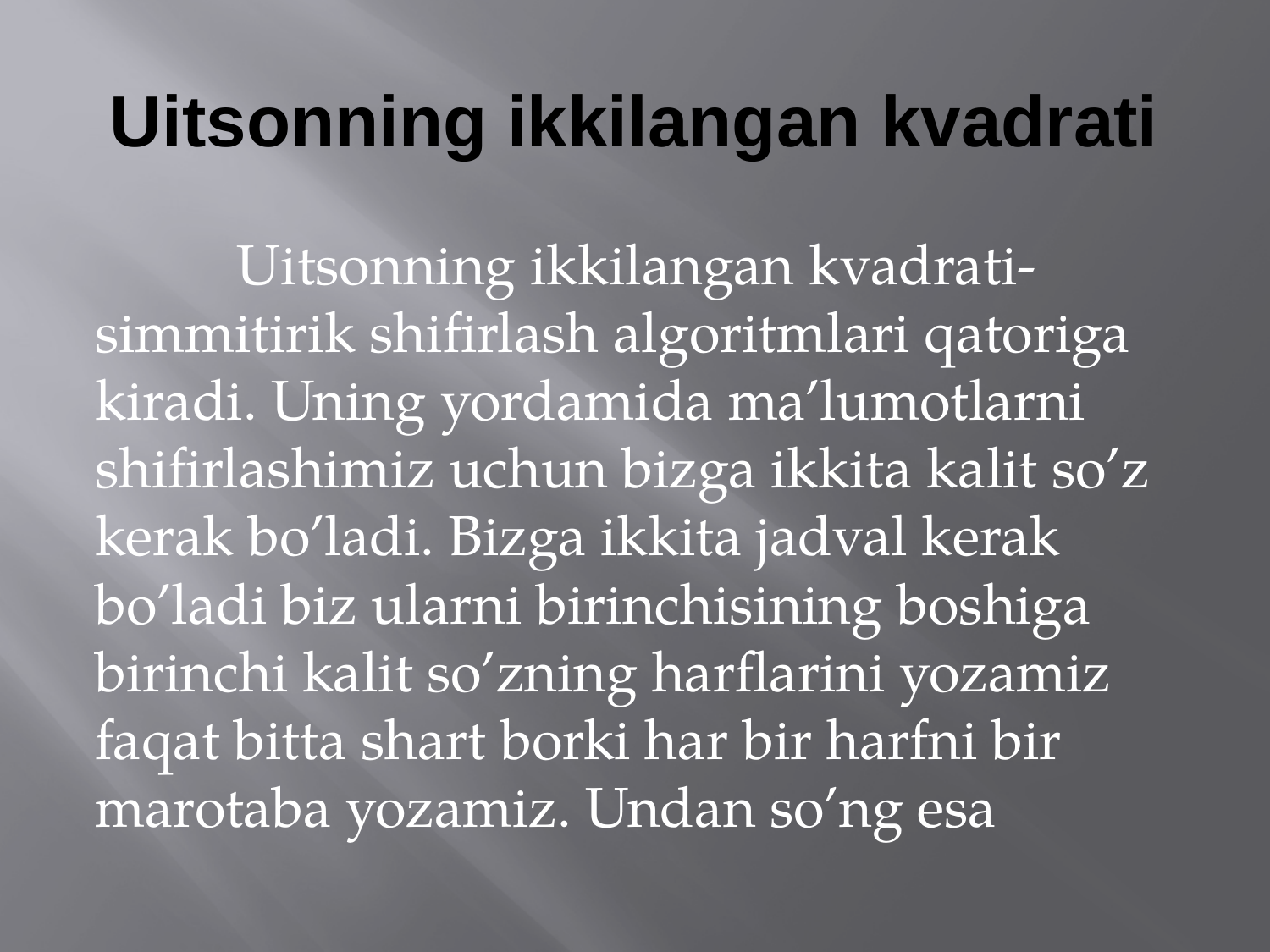

# Uitsonning ikkilangan kvadrati
          Uitsonning ikkilangan kvadrati-simmitirik shifirlash algoritmlari qatoriga kiradi. Uning yordamida ma’lumotlarni shifirlashimiz uchun bizga ikkita kalit so’z kerak bo’ladi. Bizga ikkita jadval kerak bo’ladi biz ularni birinchisining boshiga birinchi kalit so’zning harflarini yozamiz faqat bitta shart borki har bir harfni bir marotaba yozamiz. Undan so’ng esa